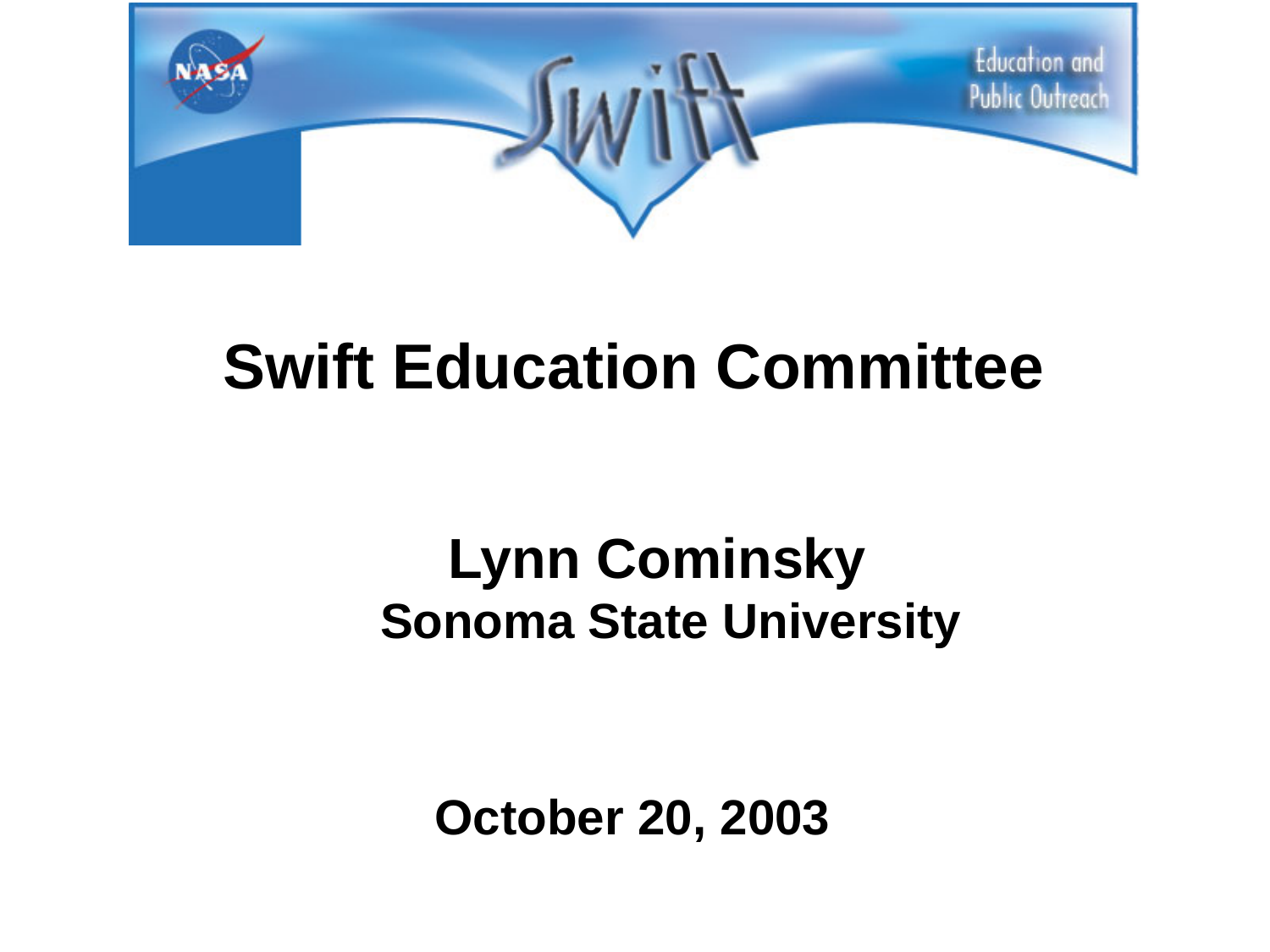

Swift Education Committee
Lynn Cominsky
  Sonoma State University
October 20, 2003